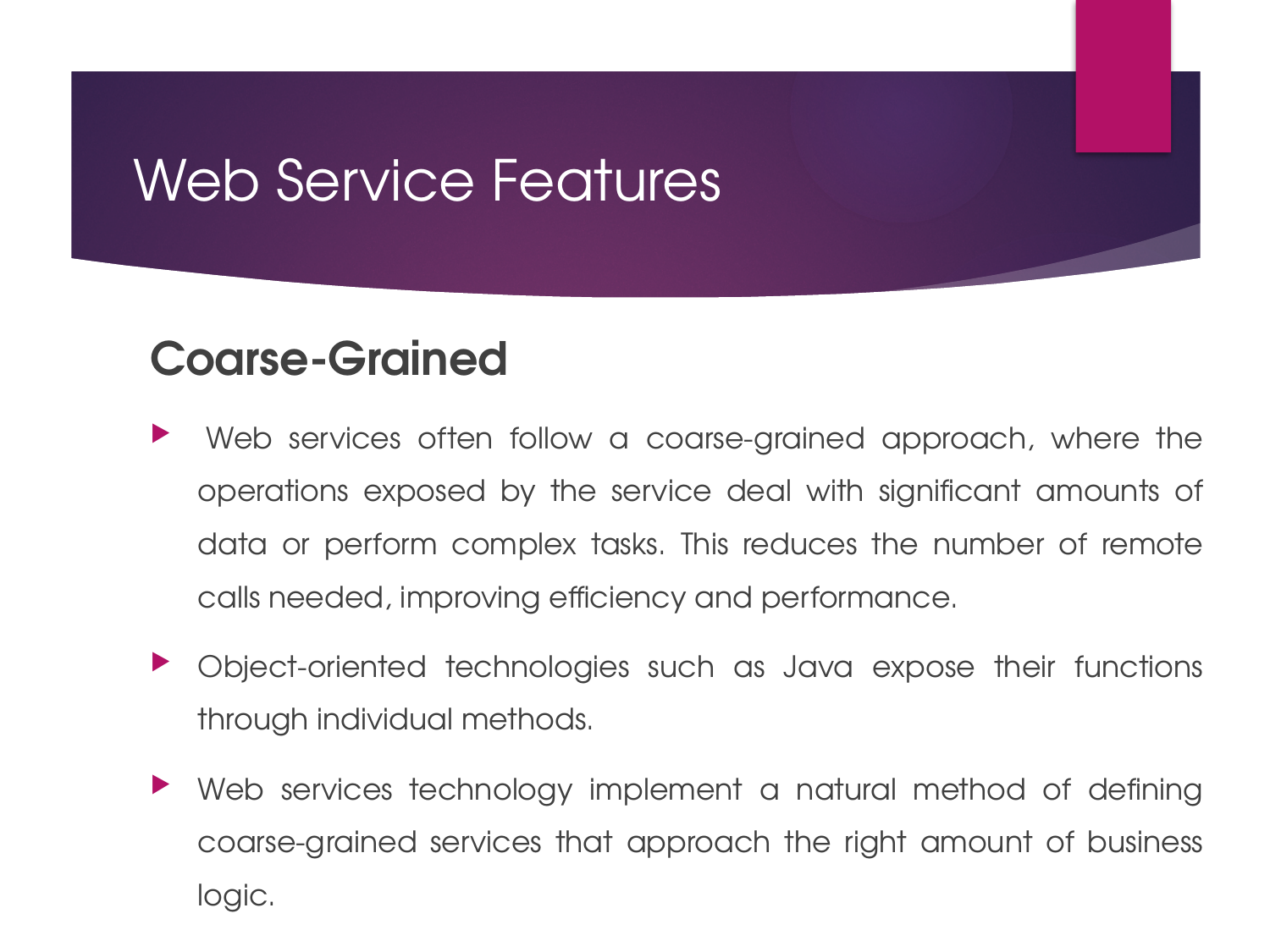

# Web Service Features
Coarse-Grained
 Web services often follow a coarse-grained approach, where the operations exposed by the service deal with significant amounts of data or perform complex tasks. This reduces the number of remote calls needed, improving efficiency and performance.
Object-oriented technologies such as Java expose their functions through individual methods.
Web services technology implement a natural method of defining coarse-grained services that approach the right amount of business logic.